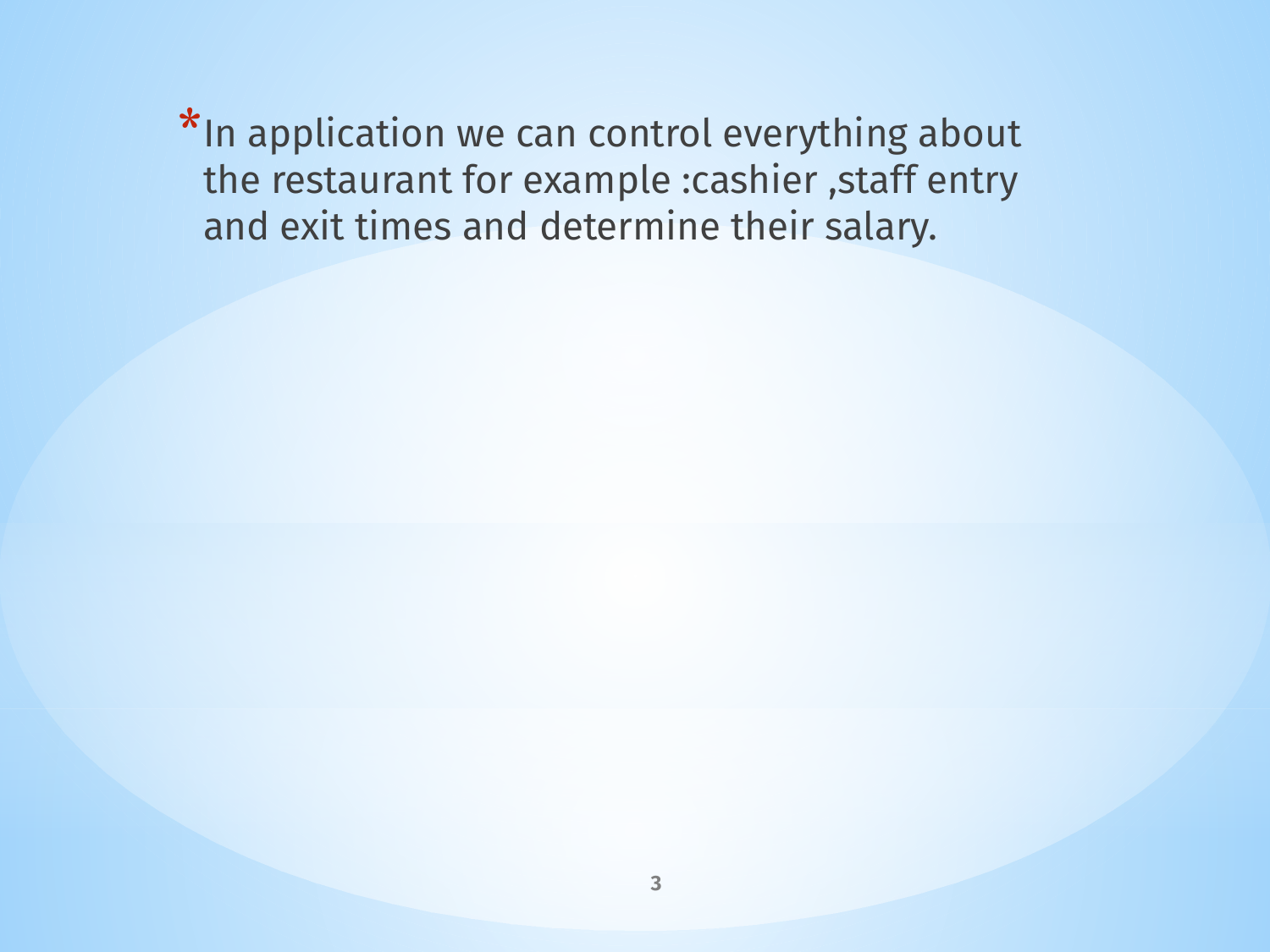

In application we can control everything about the restaurant for example :cashier ,staff entry and exit times and determine their salary.

3